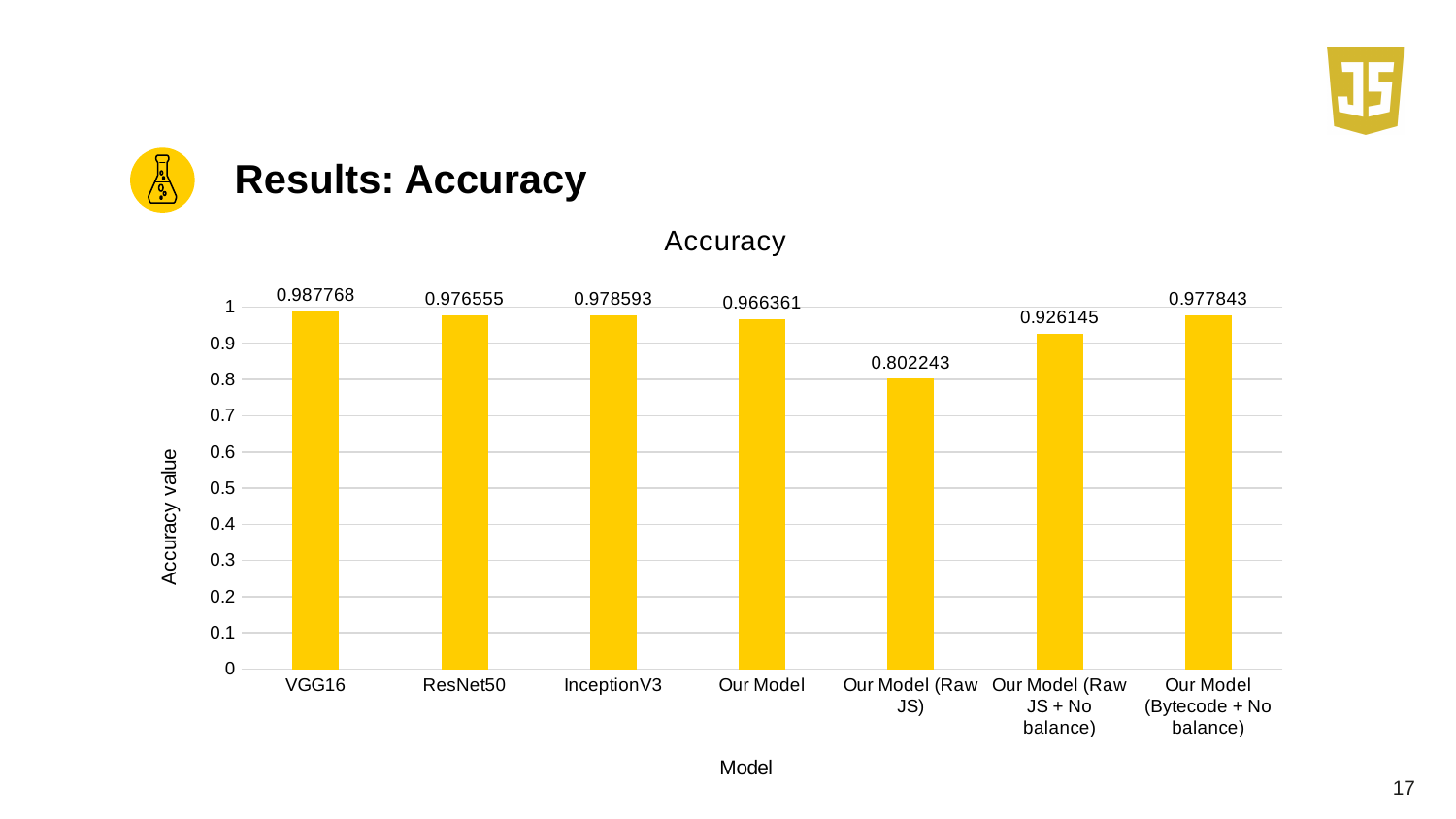

# Results: Accuracy

### Chart:

| Category | Accuracy |
|---|---|
| VGG16 | 0.987768 |
| ResNet50 | 0.976555 |
| InceptionV3 | 0.978593 |
| Our Model | 0.966361 |
| Our Model (Raw JS) | 0.802243 |
| Our Model (Raw JS + No balance) | 0.926145 |
| Our Model (Bytecode + No balance) | 0.977843 |
17